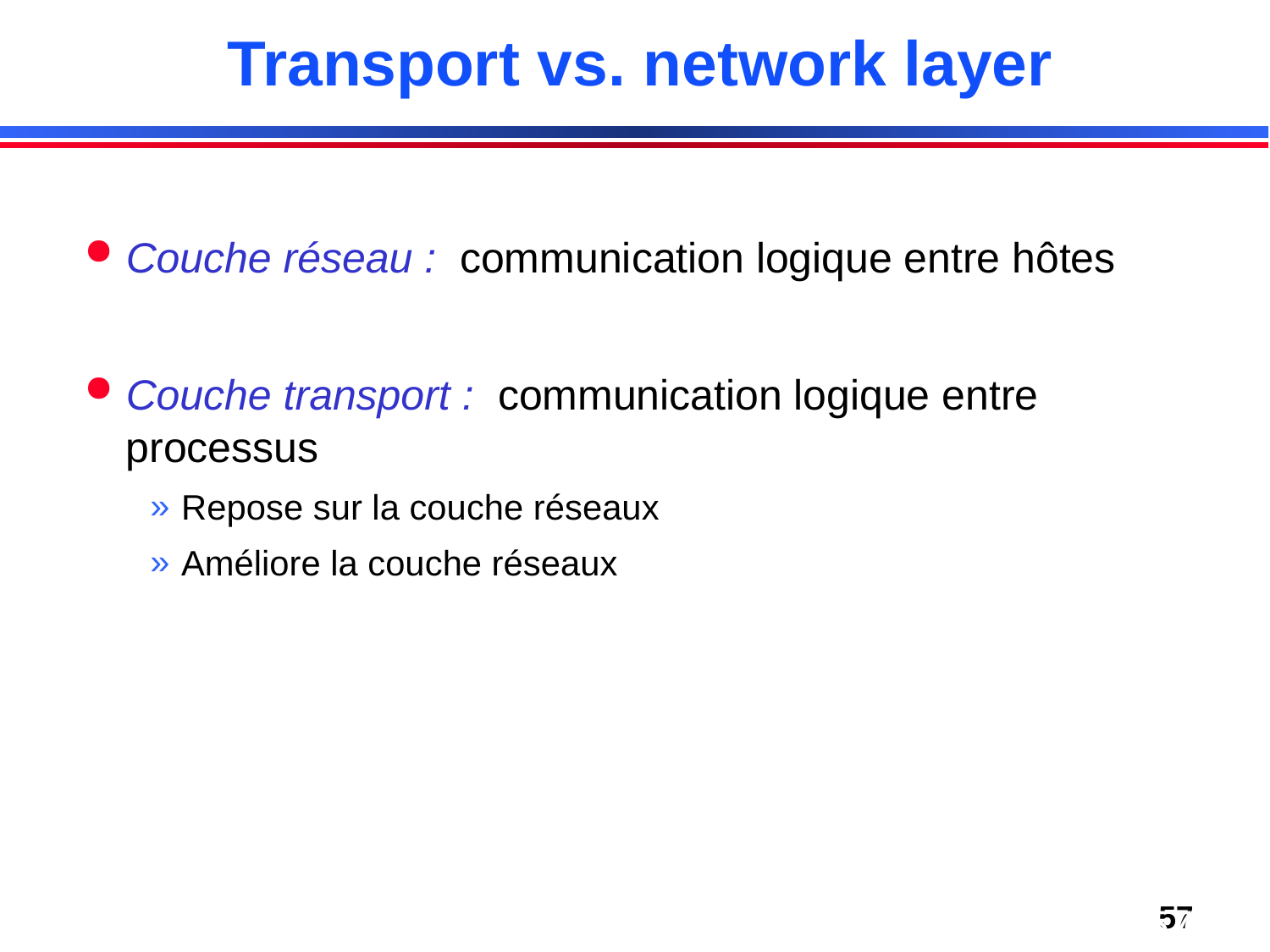

# Transport vs. network layer
Couche réseau :  communication logique entre hôtes

Couche transport :  communication logique entre processus
Repose sur la couche réseaux
Améliore la couche réseaux
Couche transport
57